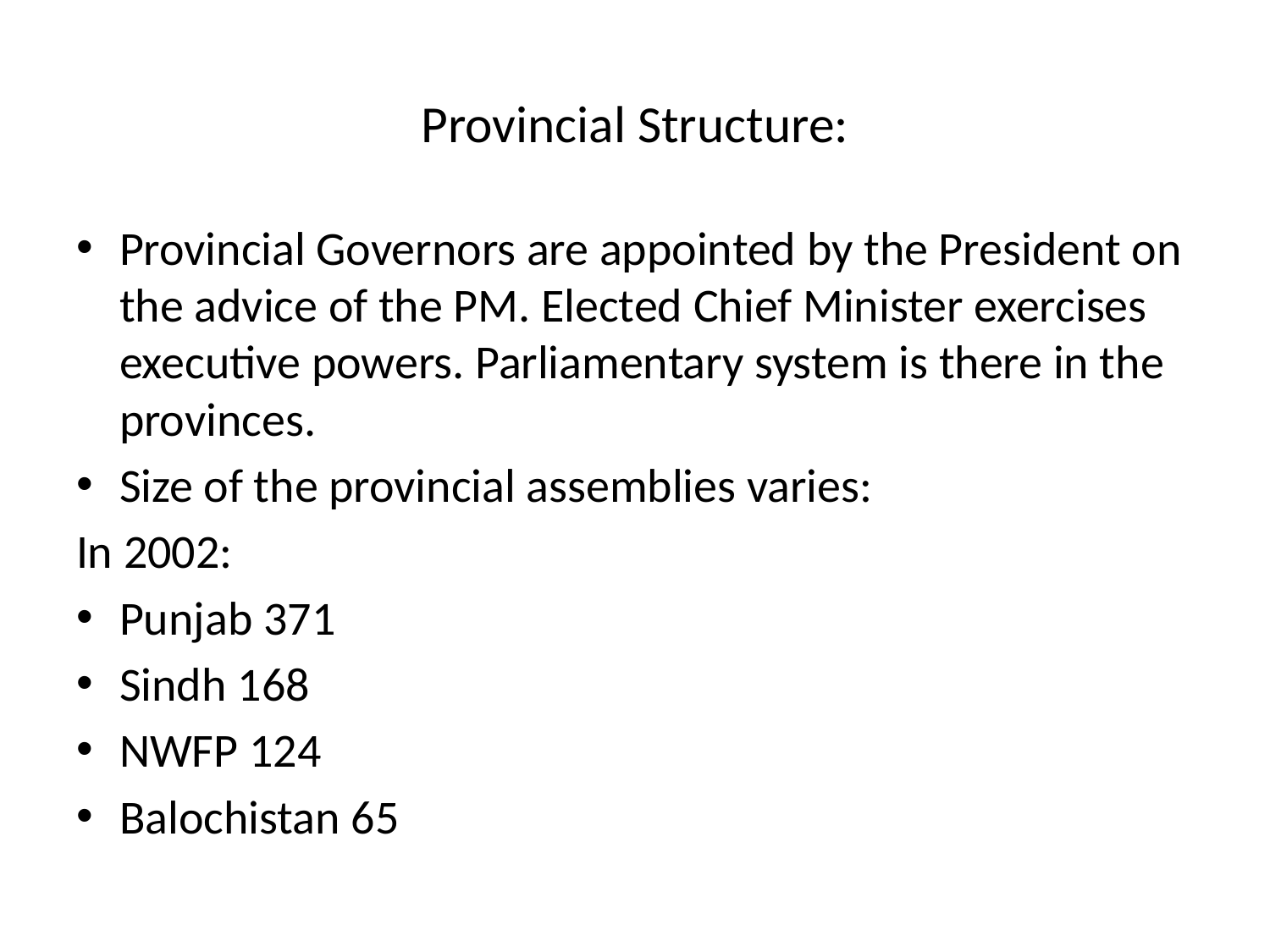

# Provincial Structure:
Provincial Governors are appointed by the President on the advice of the PM. Elected Chief Minister exercises executive powers. Parliamentary system is there in the provinces.
Size of the provincial assemblies varies:
In 2002:
Punjab 371
Sindh 168
NWFP 124
Balochistan 65